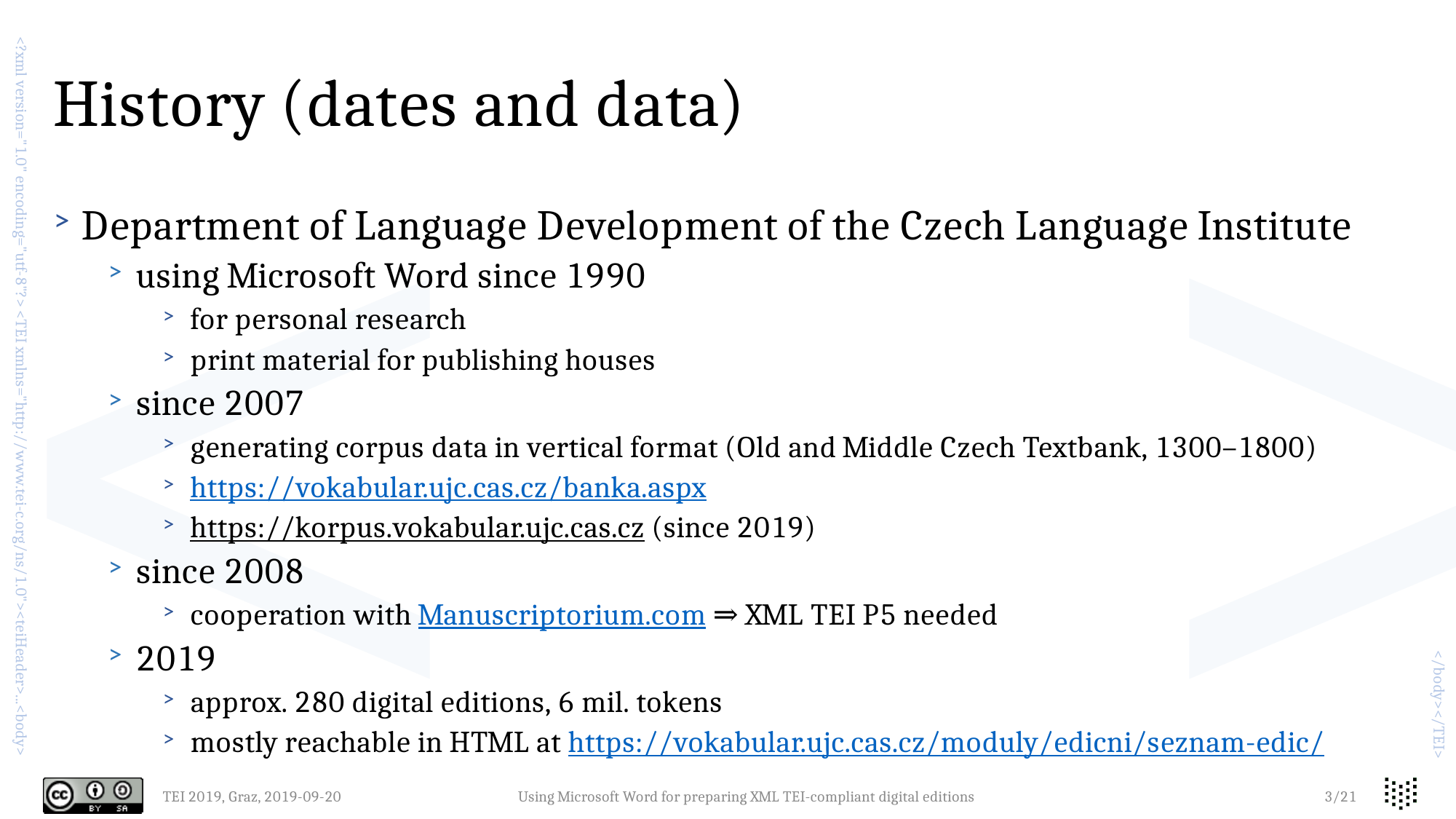

# History (dates and data)
Department of Language Development of the Czech Language Institute
using Microsoft Word since 1990
for personal research
print material for publishing houses
since 2007
generating corpus data in vertical format (Old and Middle Czech Textbank, 1300–1800)
https://vokabular.ujc.cas.cz/banka.aspx
https://korpus.vokabular.ujc.cas.cz (since 2019)
since 2008
cooperation with Manuscriptorium.com ⇒ XML TEI P5 needed
2019
approx. 280 digital editions, 6 mil. tokens
mostly reachable in HTML at https://vokabular.ujc.cas.cz/moduly/edicni/seznam-edic/
TEI 2019, Graz, 2019-09-20
Using Microsoft Word for preparing XML TEI-compliant digital editions
3